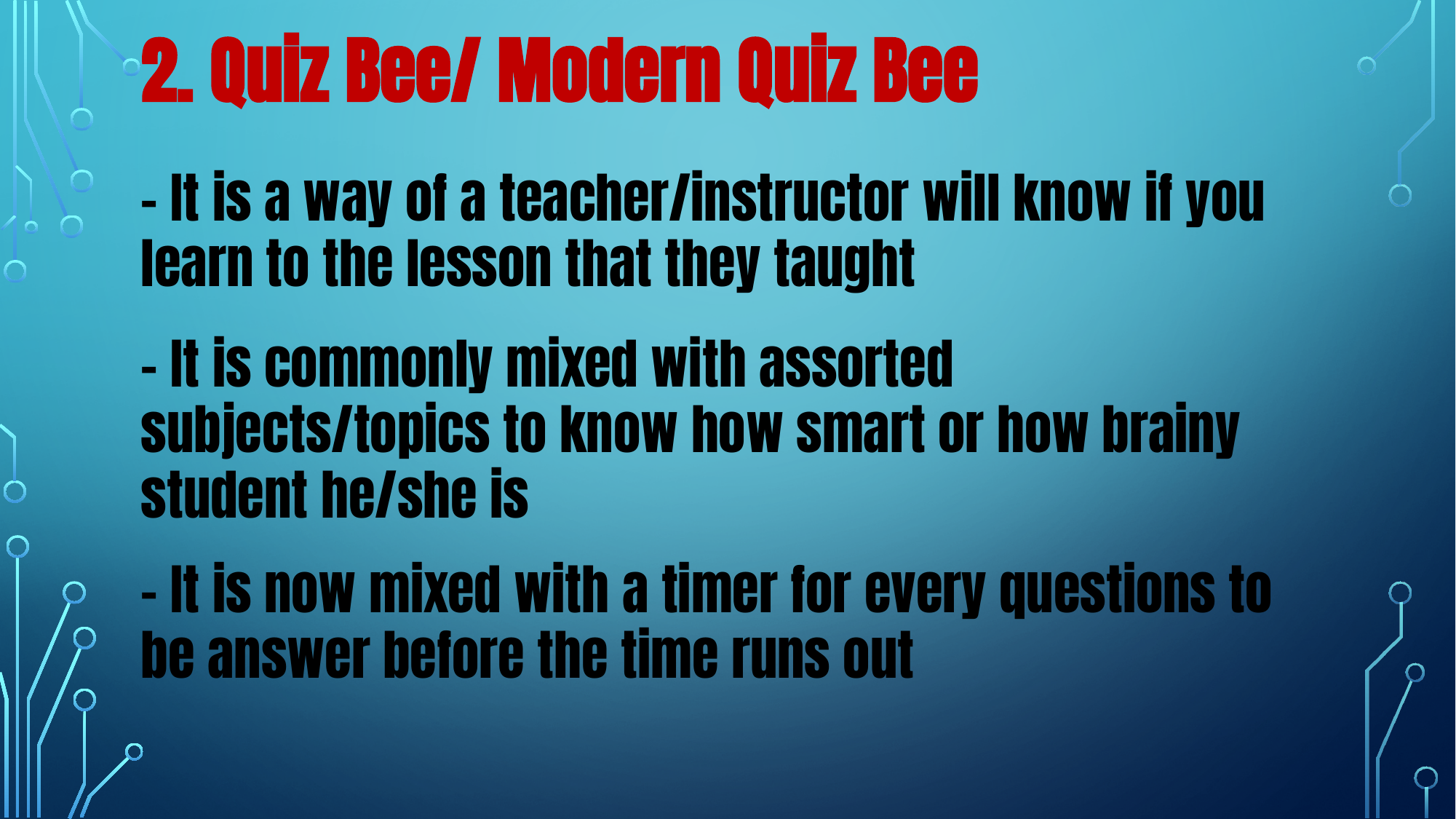

2. Quiz Bee/ Modern Quiz Bee
- It is a way of a teacher/instructor will know if you learn to the lesson that they taught
- It is commonly mixed with assorted subjects/topics to know how smart or how brainy student he/she is
- It is now mixed with a timer for every questions to be answer before the time runs out